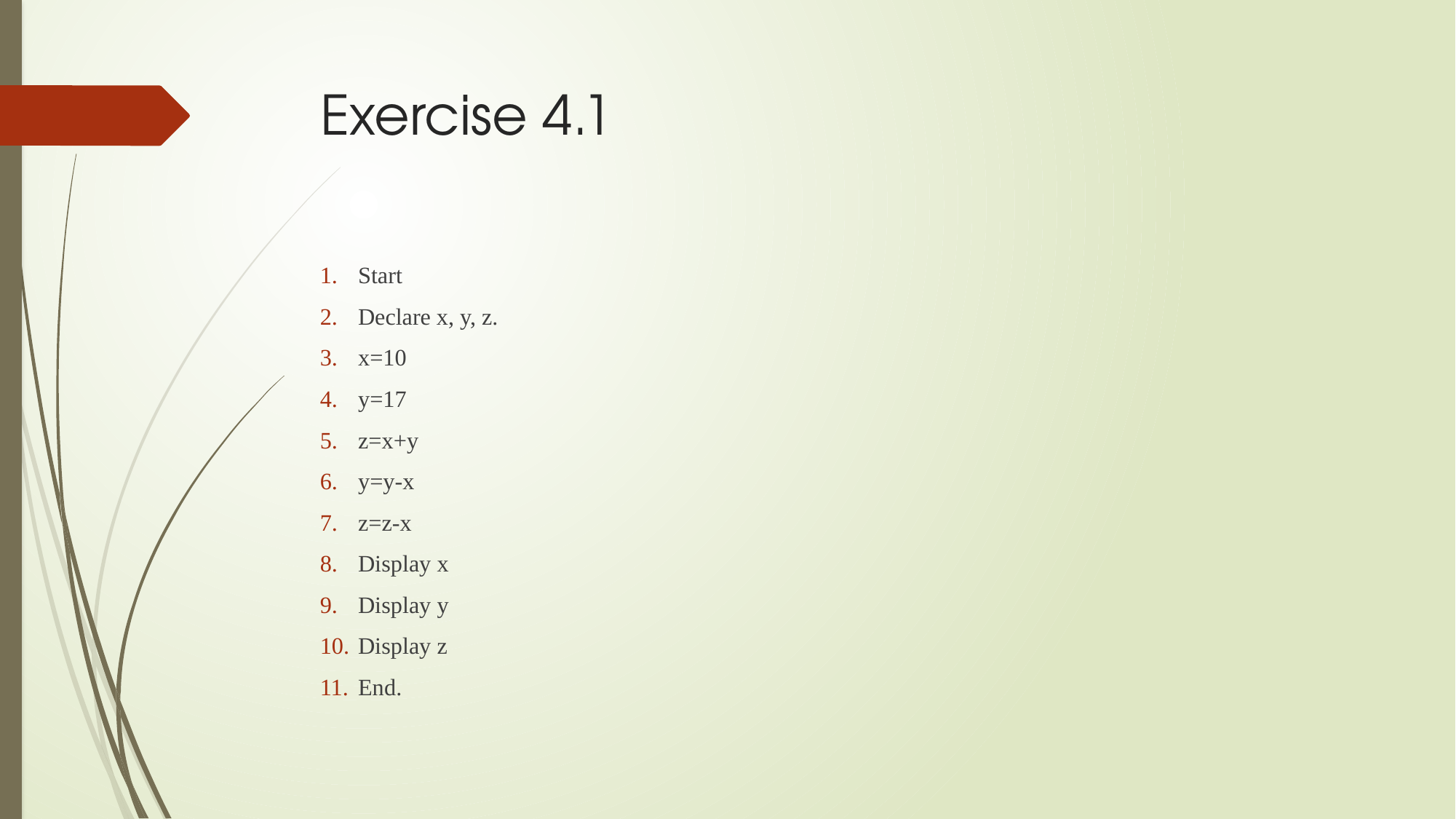

# Exercise 4.1
Start
Declare x, y, z.
x=10
y=17
z=x+y
y=y-x
z=z-x
Display x
Display y
Display z
End.